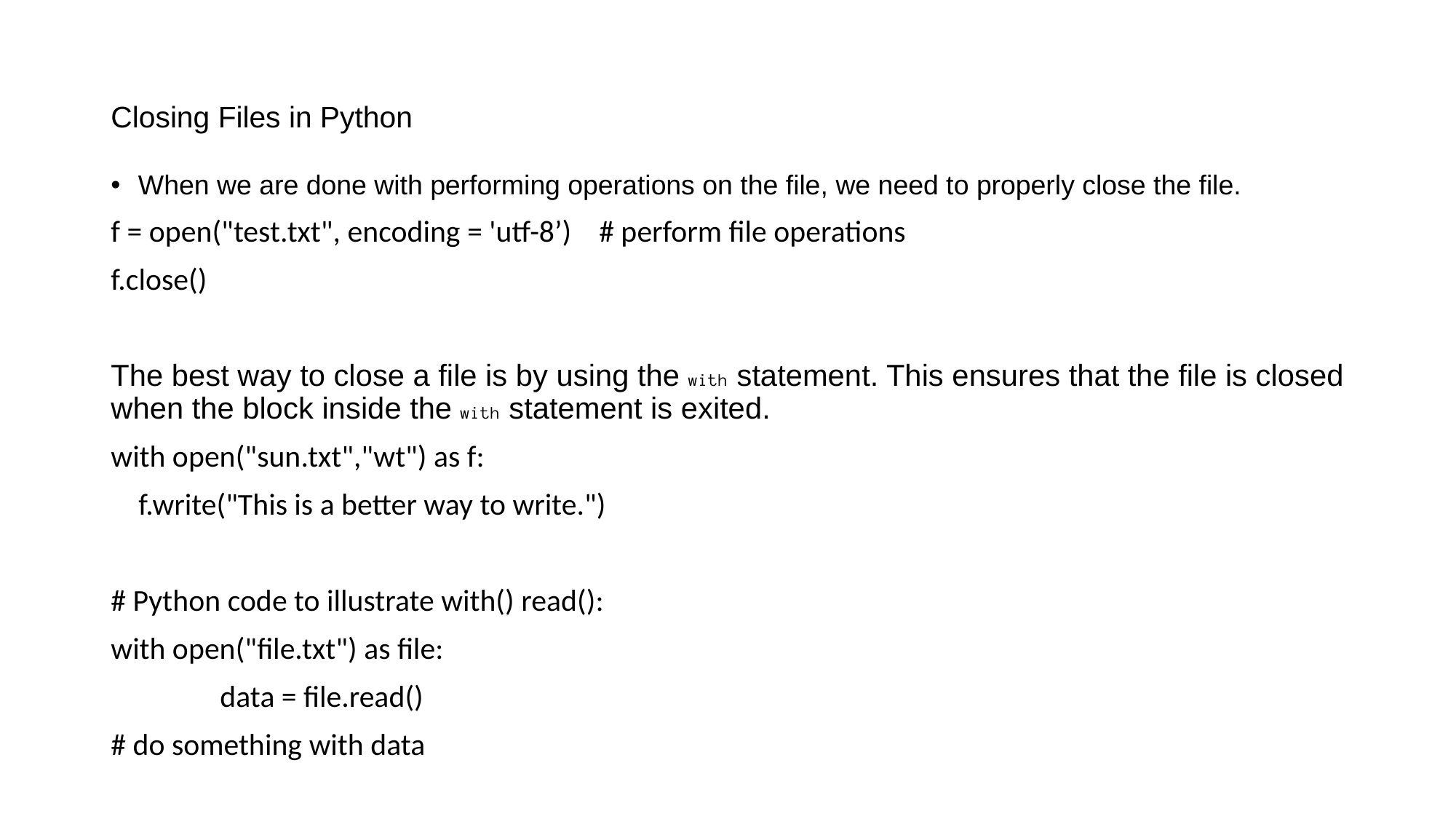

# Closing Files in Python
When we are done with performing operations on the file, we need to properly close the file.
f = open("test.txt", encoding = 'utf-8’)    # perform file operations
f.close()

The best way to close a file is by using the with statement. This ensures that the file is closed when the block inside the with statement is exited.
with open("sun.txt","wt") as f:
    f.write("This is a better way to write.")

# Python code to illustrate with() read():
with open("file.txt") as file:
	data = file.read()
# do something with data